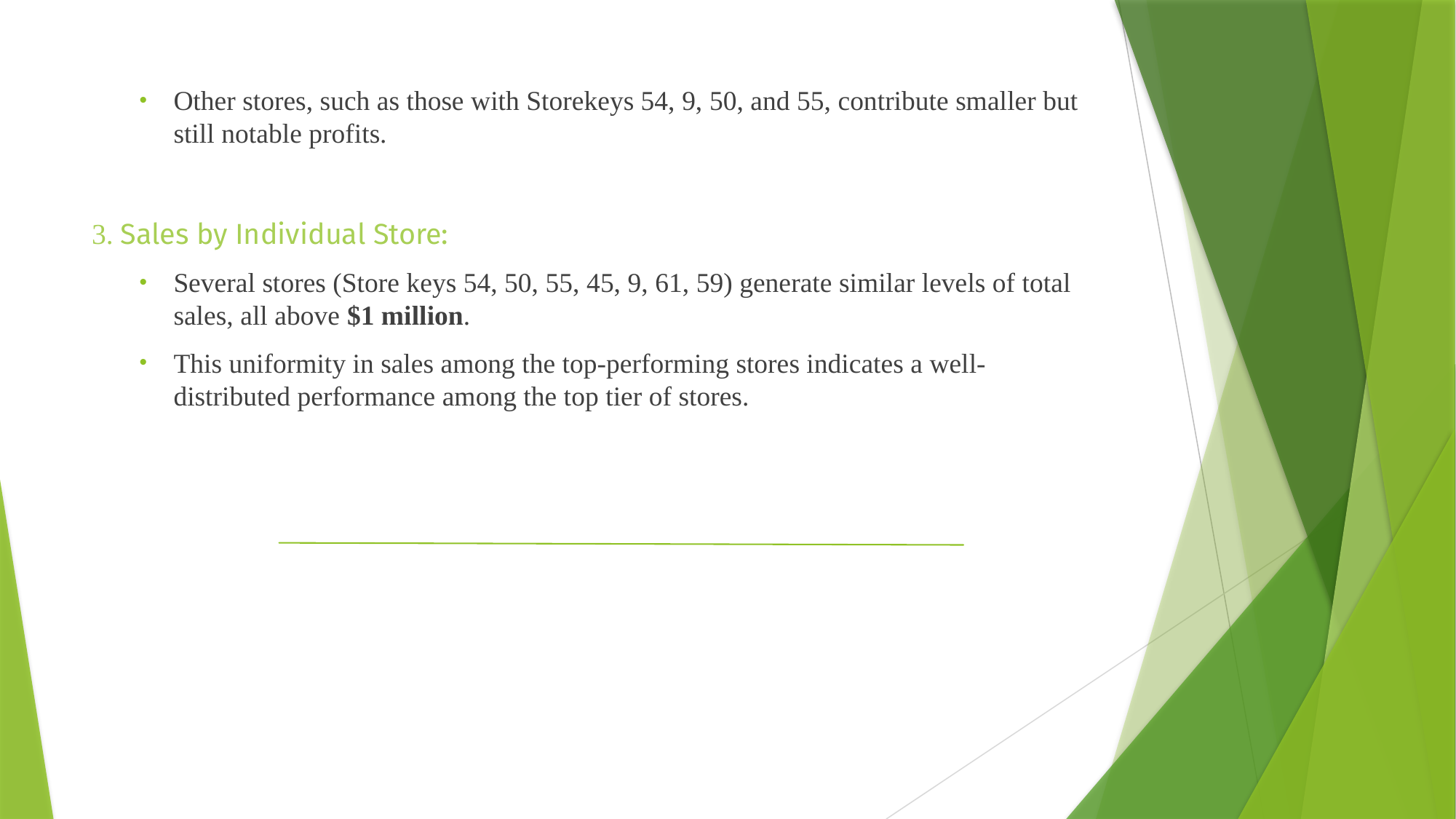

Other stores, such as those with Storekeys 54, 9, 50, and 55, contribute smaller but still notable profits.

3. Sales by Individual Store:
Several stores (Store keys 54, 50, 55, 45, 9, 61, 59) generate similar levels of total sales, all above $1 million.
This uniformity in sales among the top-performing stores indicates a well-distributed performance among the top tier of stores.